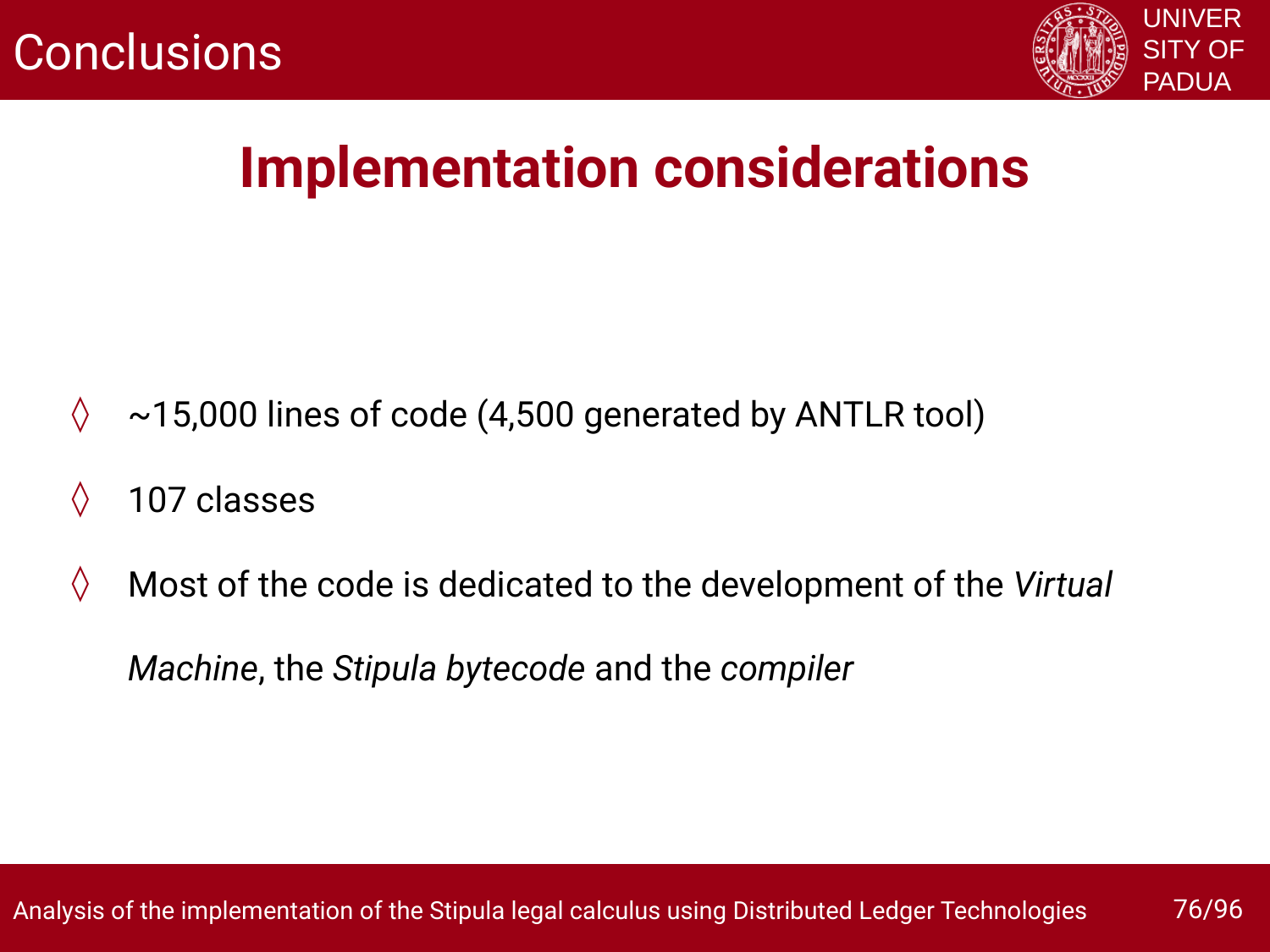

# Conclusions
Implementation considerations
~15,000 lines of code (4,500 generated by ANTLR tool)
107 classes
Most of the code is dedicated to the development of the Virtual Machine, the Stipula bytecode and the compiler
76/96